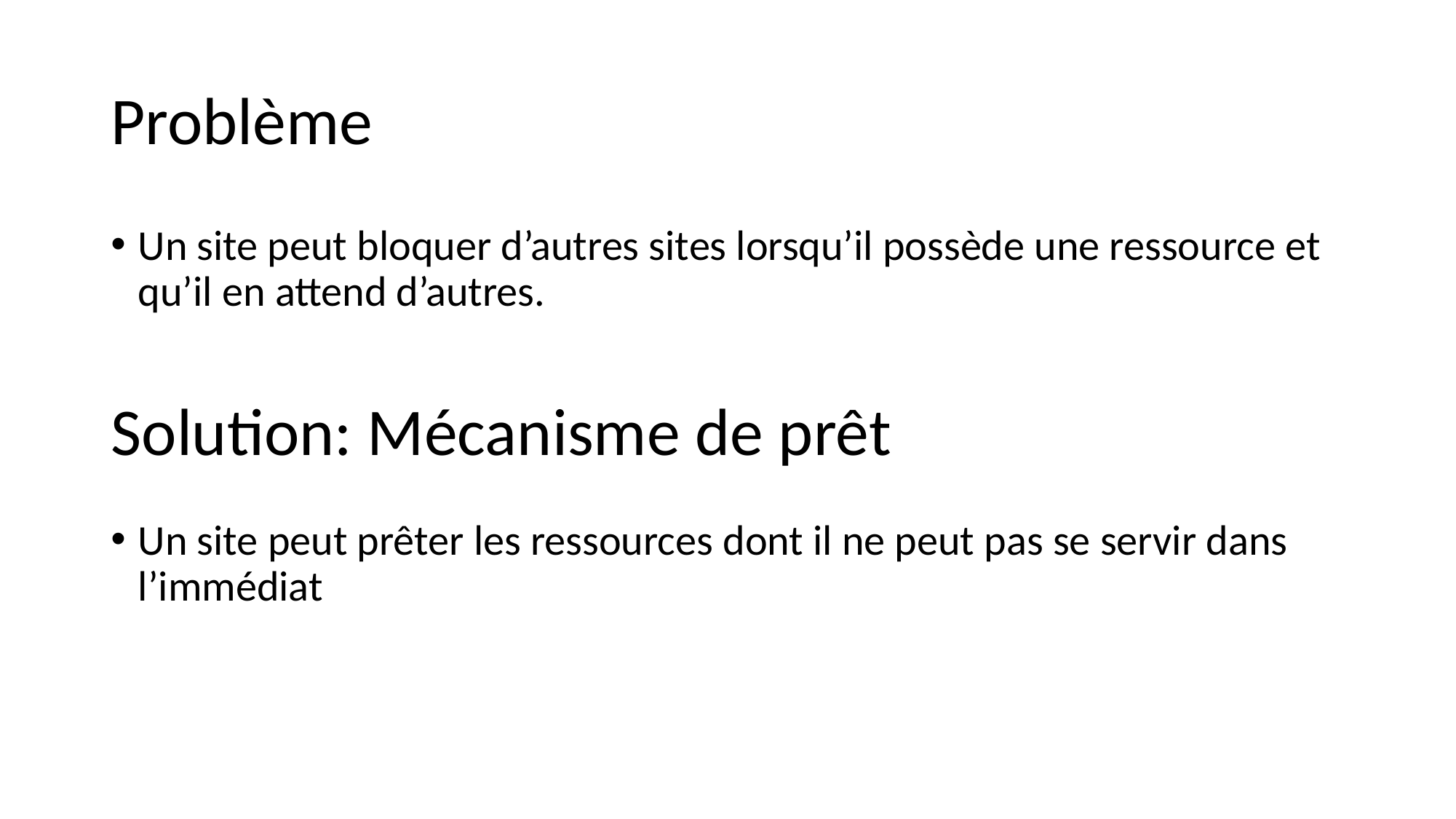

# Problème
Un site peut bloquer d’autres sites lorsqu’il possède une ressource et qu’il en attend d’autres.
Solution: Mécanisme de prêt
Un site peut prêter les ressources dont il ne peut pas se servir dans l’immédiat